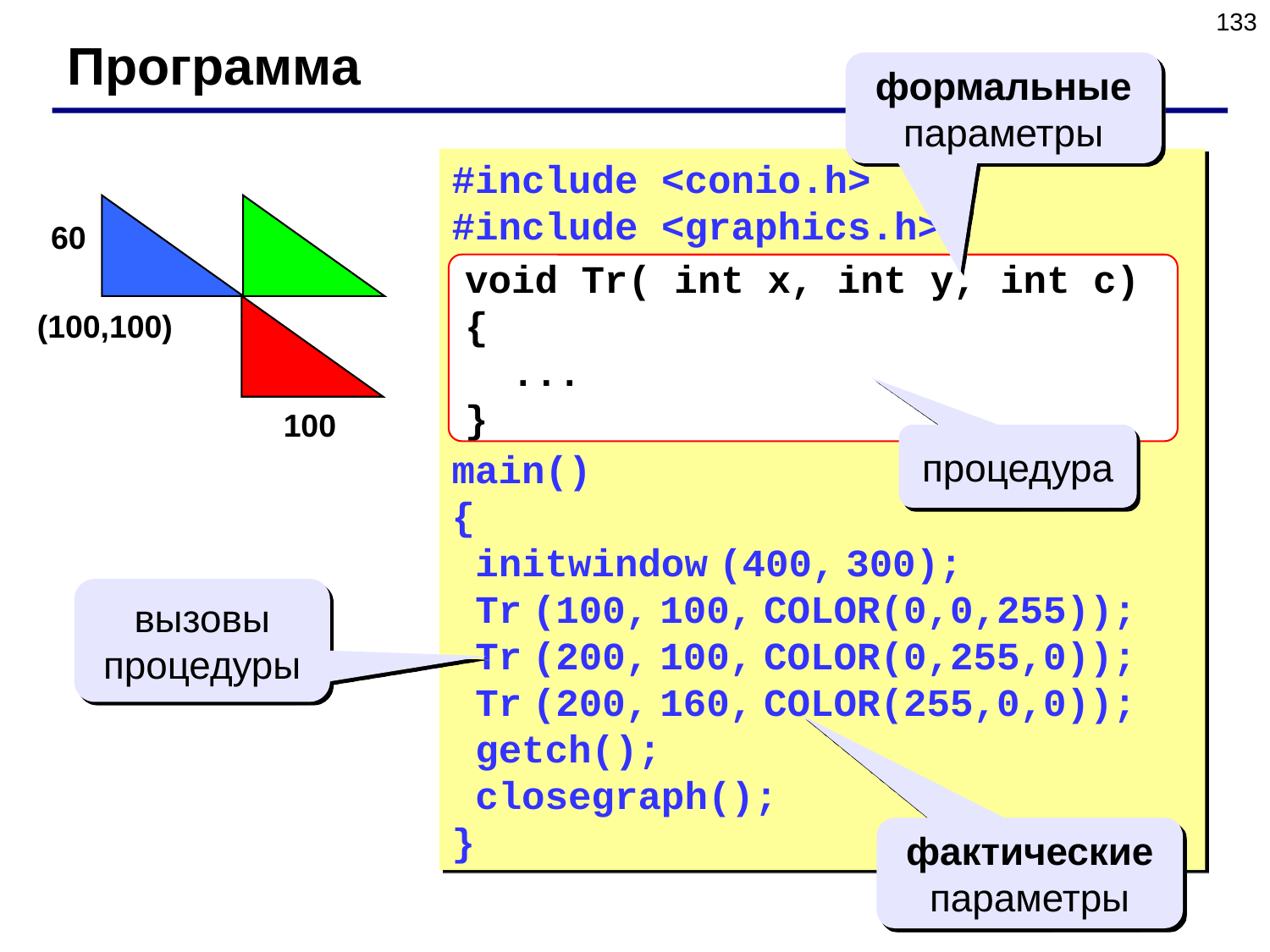

133
Программа
формальные параметры

#include <conio.h>
#include <graphics.h>

main()
{
 initwindow (400, 300);
 Tr (100, 100, COLOR(0,0,255));
 Tr (200, 100, COLOR(0,255,0));
 Tr (200, 160, COLOR(255,0,0));
 getch();
 closegraph();
}

60
void Tr( int x, int y, int c)
{
  ...
}
(100,100)
100
процедура
вызовы процедуры
фактические параметры